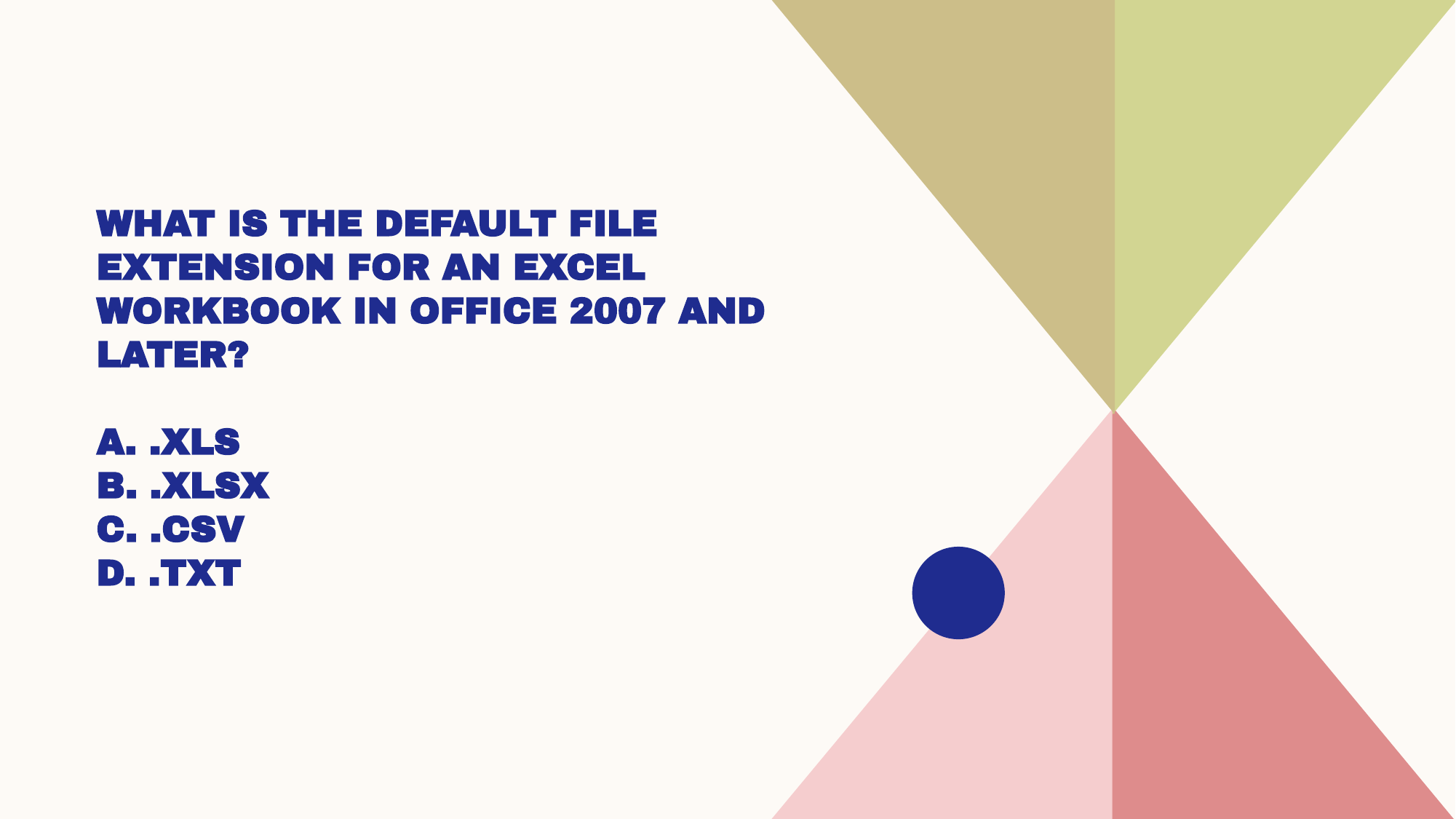

# What is the default file extension for an Excel workbook in Office 2007 and later? A. .xls B. .xlsx C. .csv D. .txt